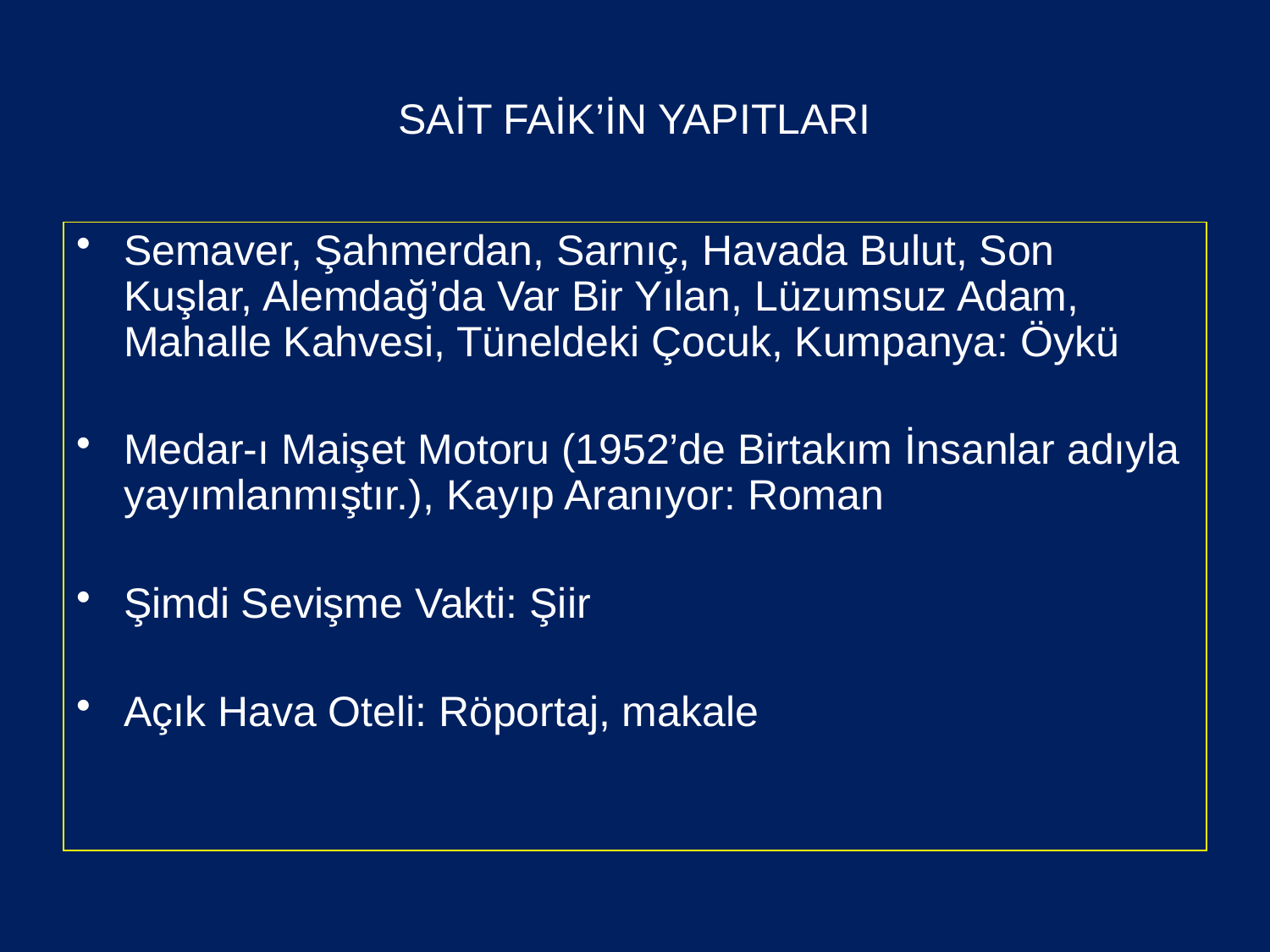

# SAİT FAİK’İN YAPITLARI
Semaver, Şahmerdan, Sarnıç, Havada Bulut, Son Kuşlar, Alemdağ’da Var Bir Yılan, Lüzumsuz Adam, Mahalle Kahvesi, Tüneldeki Çocuk, Kumpanya: Öykü

Medar-ı Maişet Motoru (1952’de Birtakım İnsanlar adıyla yayımlanmıştır.), Kayıp Aranıyor: Roman

Şimdi Sevişme Vakti: Şiir

Açık Hava Oteli: Röportaj, makale